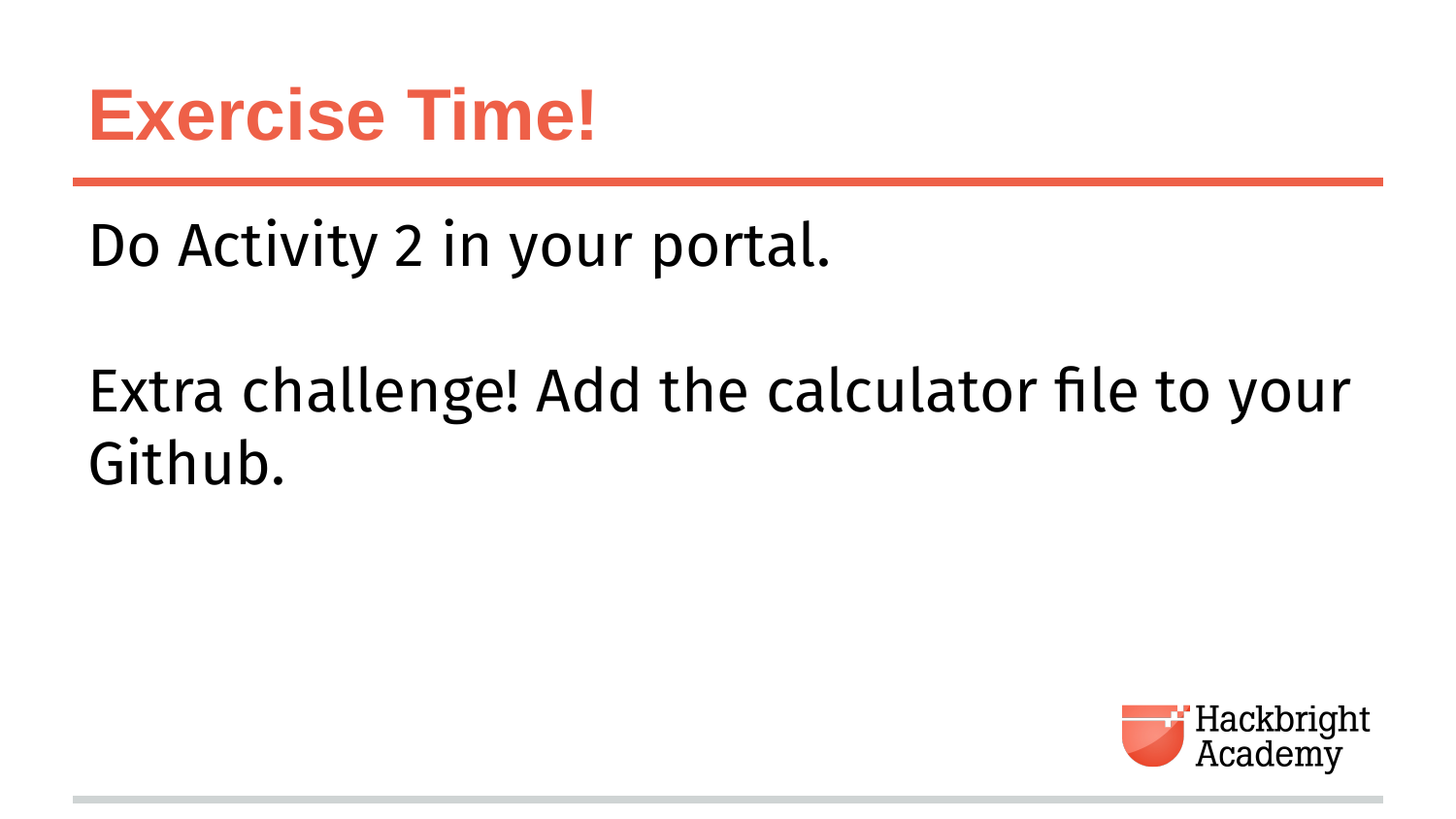

# Exercise Time!
Do Activity 2 in your portal.

Extra challenge! Add the calculator file to your Github.